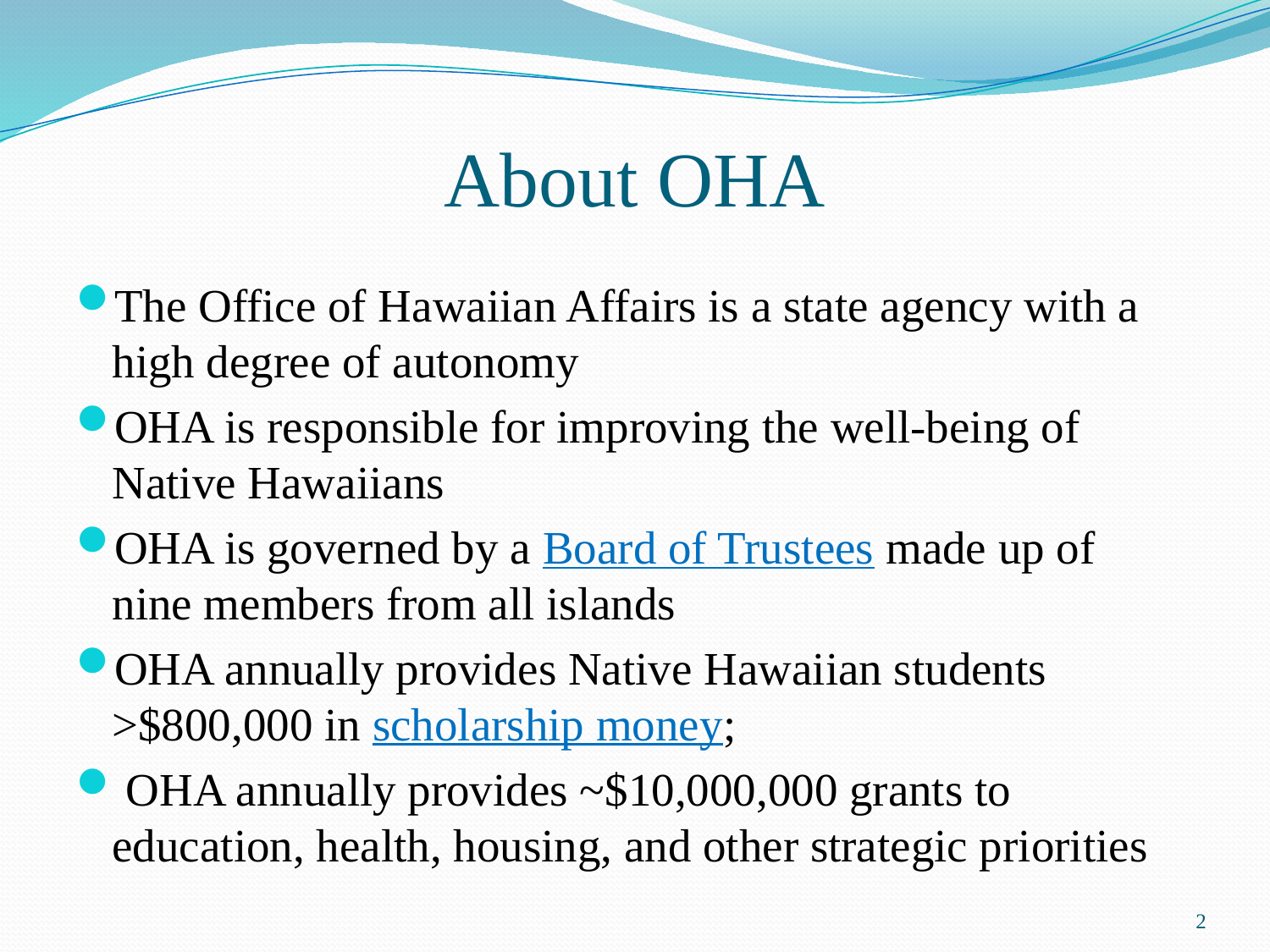

# About OHA

The Office of Hawaiian Affairs is a state agency with a high degree of autonomy
OHA is responsible for improving the well-being of Native Hawaiians
OHA is governed by a Board of Trustees made up of nine members from all islands
OHA annually provides Native Hawaiian students >$800,000 in scholarship money;
 OHA annually provides ~$10,000,000 grants to education, health, housing, and other strategic priorities
2